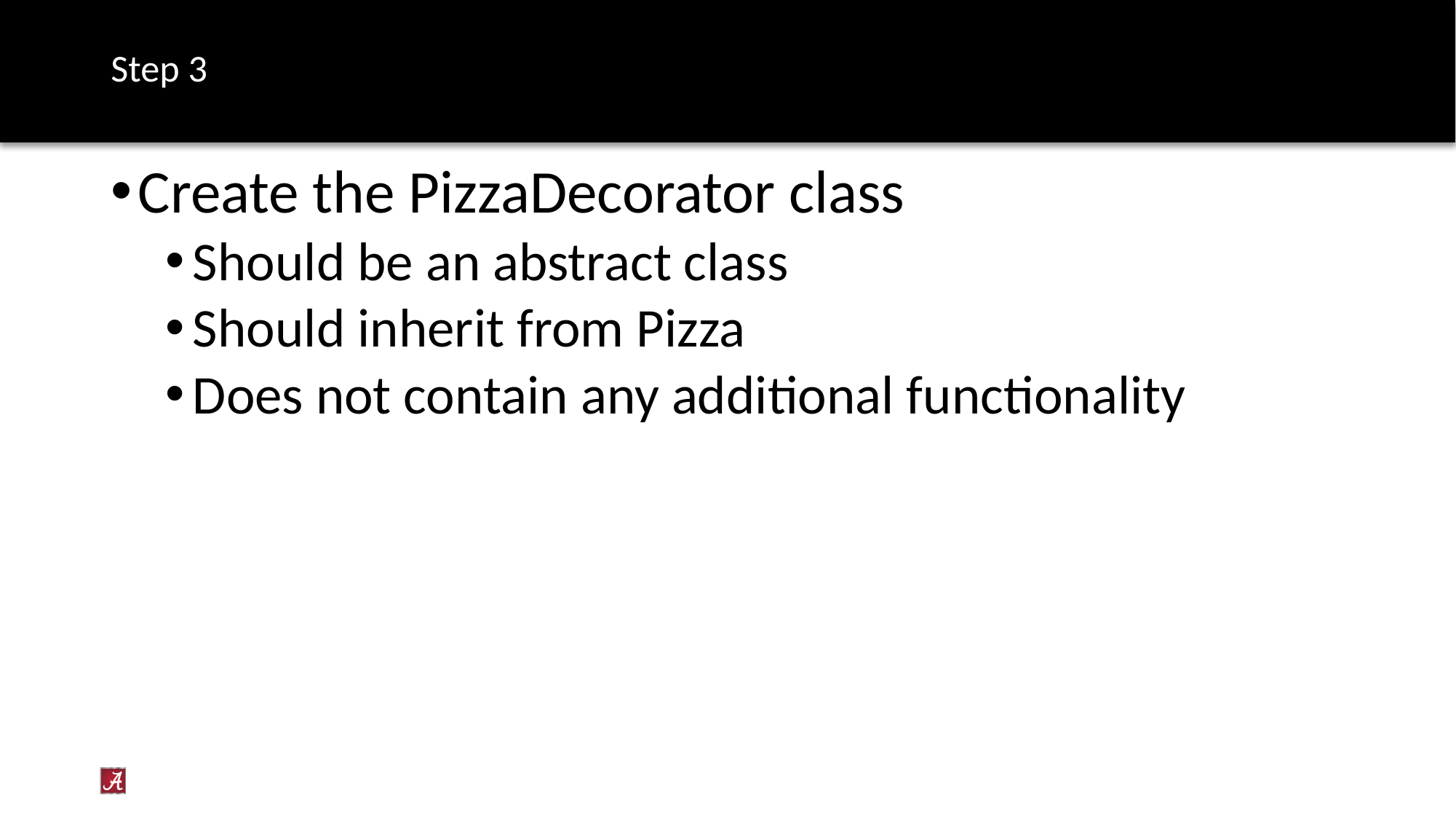

# Step 3
Create the PizzaDecorator class
Should be an abstract class
Should inherit from Pizza
Does not contain any additional functionality